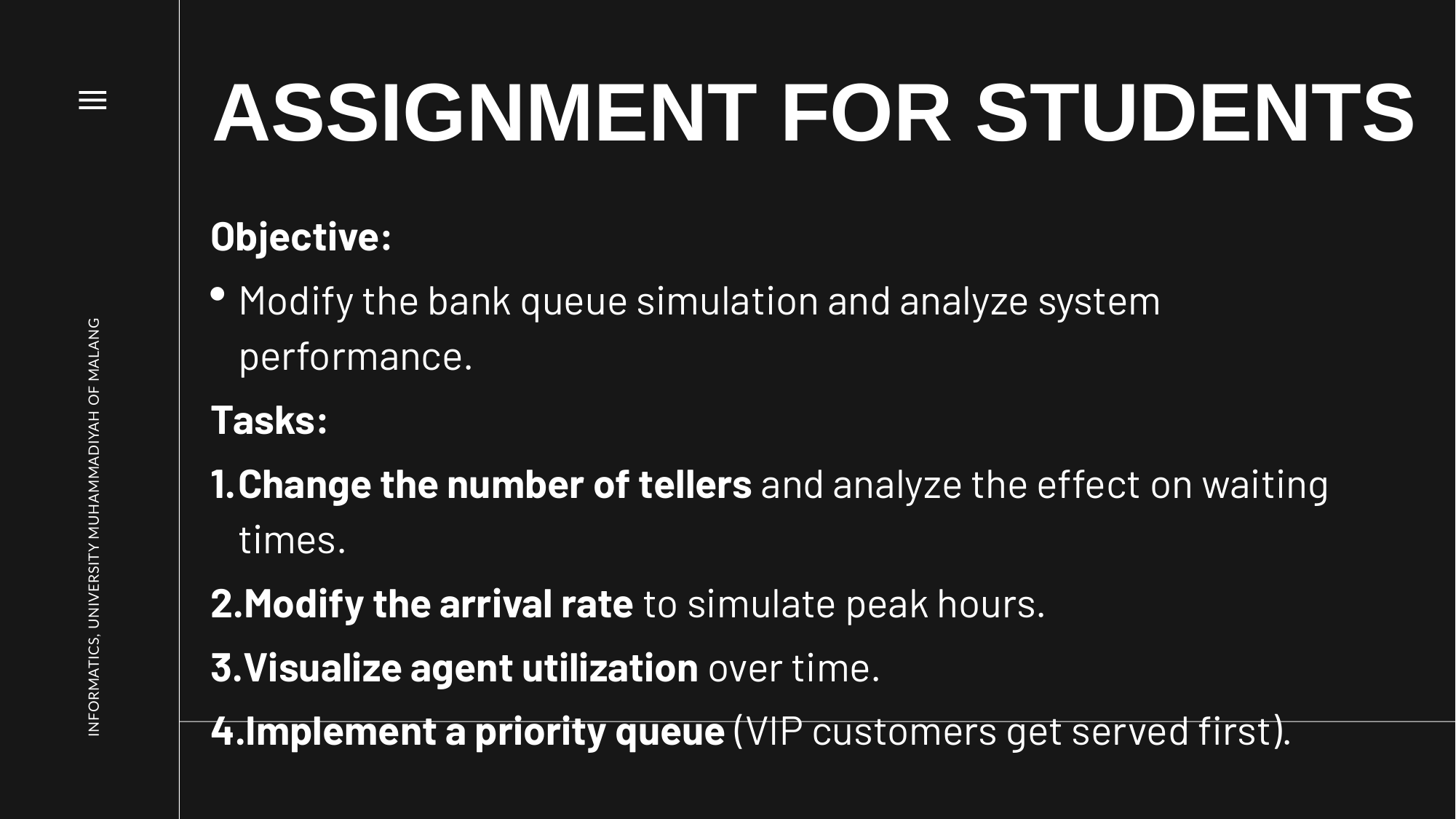

ASSIGNMENT FOR STUDENTS

Objective:
Modify the bank queue simulation and analyze system performance.
Tasks:
Change the number of tellers and analyze the effect on waiting times.
Modify the arrival rate to simulate peak hours.
Visualize agent utilization over time.
Implement a priority queue (VIP customers get served first).
INFORMATICS, UNIVERSITY MUHAMMADIYAH OF MALANG